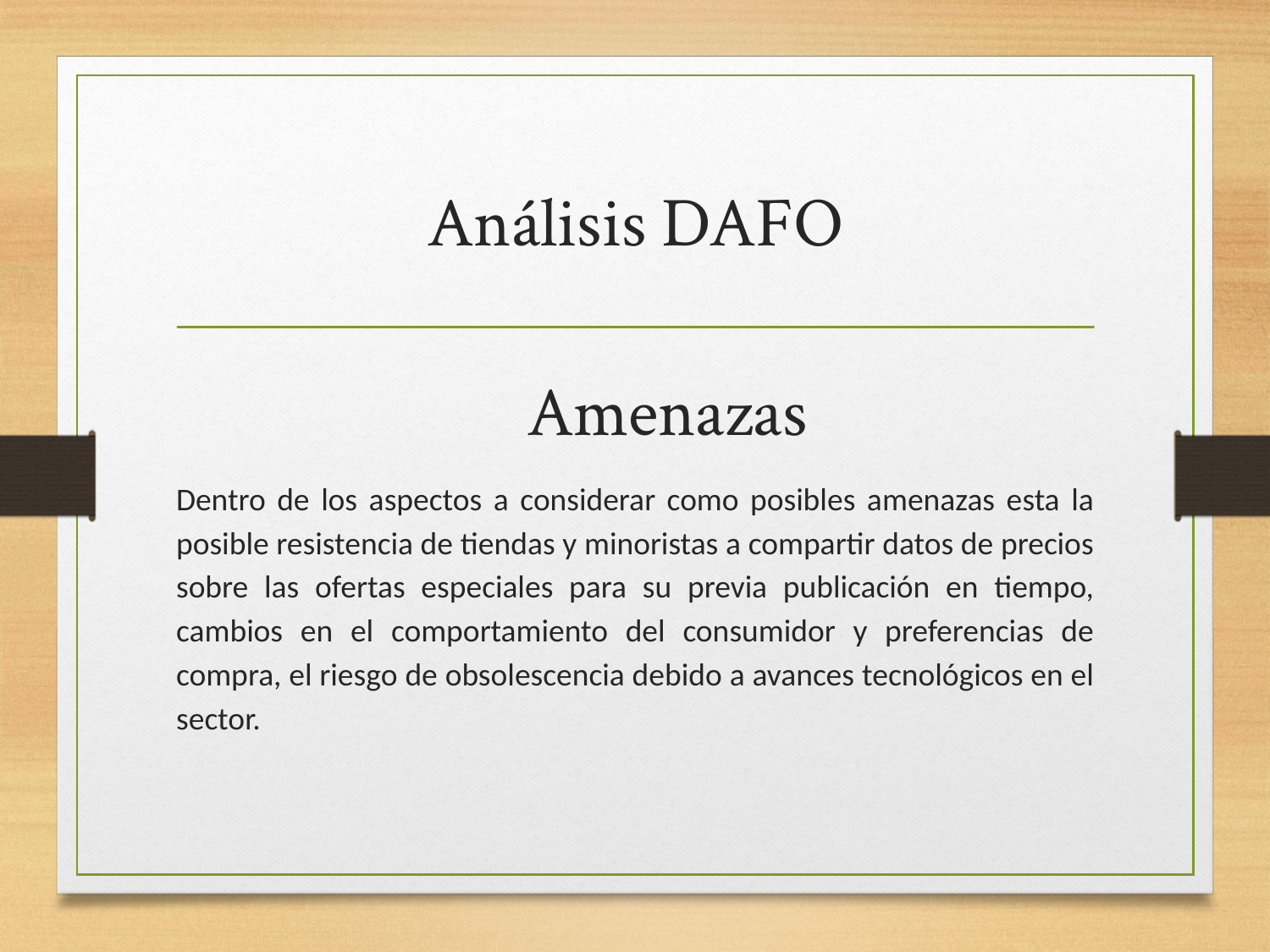

# Análisis DAFO
Amenazas
Dentro de los aspectos a considerar como posibles amenazas esta la posible resistencia de tiendas y minoristas a compartir datos de precios sobre las ofertas especiales para su previa publicación en tiempo, cambios en el comportamiento del consumidor y preferencias de compra, el riesgo de obsolescencia debido a avances tecnológicos en el sector.